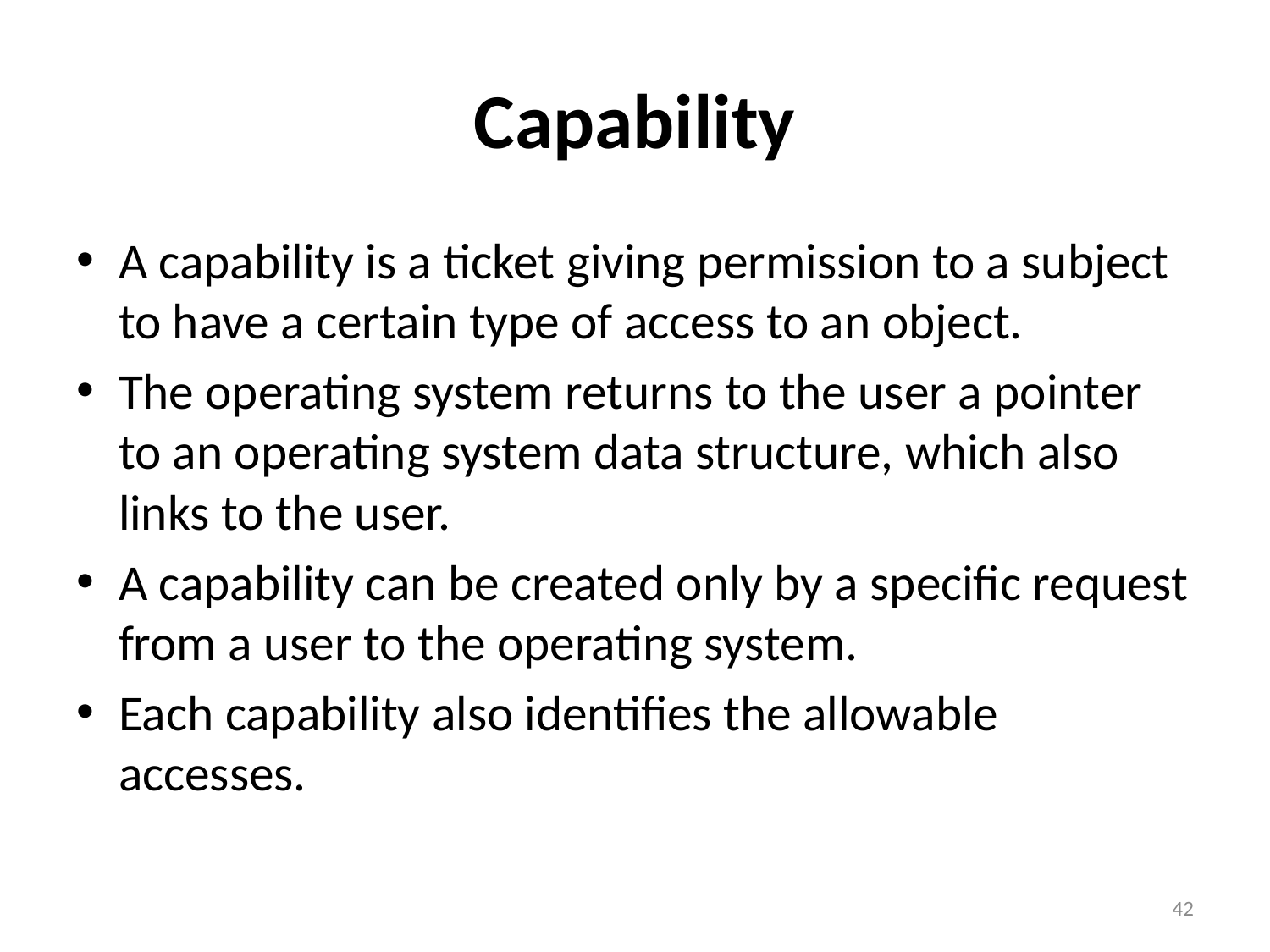

# Capability
A capability is a ticket giving permission to a subject to have a certain type of access to an object.
The operating system returns to the user a pointer to an operating system data structure, which also links to the user.
A capability can be created only by a specific request from a user to the operating system.
Each capability also identifies the allowable accesses.
42